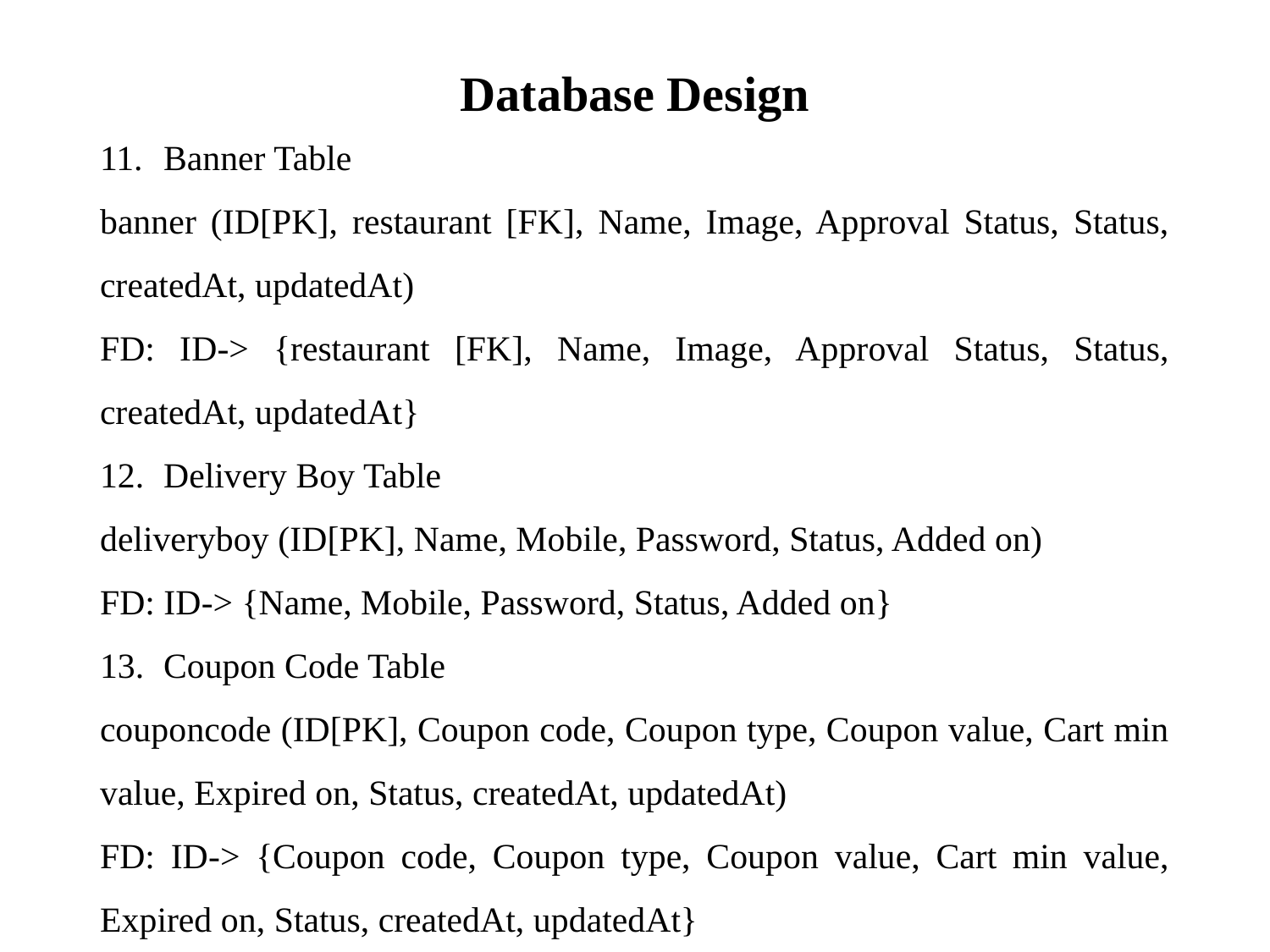

# Database Design
Banner Table
banner (ID[PK], restaurant [FK], Name, Image, Approval Status, Status, createdAt, updatedAt)
FD: ID-> {restaurant [FK], Name, Image, Approval Status, Status, createdAt, updatedAt}
Delivery Boy Table
deliveryboy (ID[PK], Name, Mobile, Password, Status, Added on)
FD: ID-> {Name, Mobile, Password, Status, Added on}
Coupon Code Table
couponcode (ID[PK], Coupon code, Coupon type, Coupon value, Cart min value, Expired on, Status, createdAt, updatedAt)
FD: ID-> {Coupon code, Coupon type, Coupon value, Cart min value, Expired on, Status, createdAt, updatedAt}